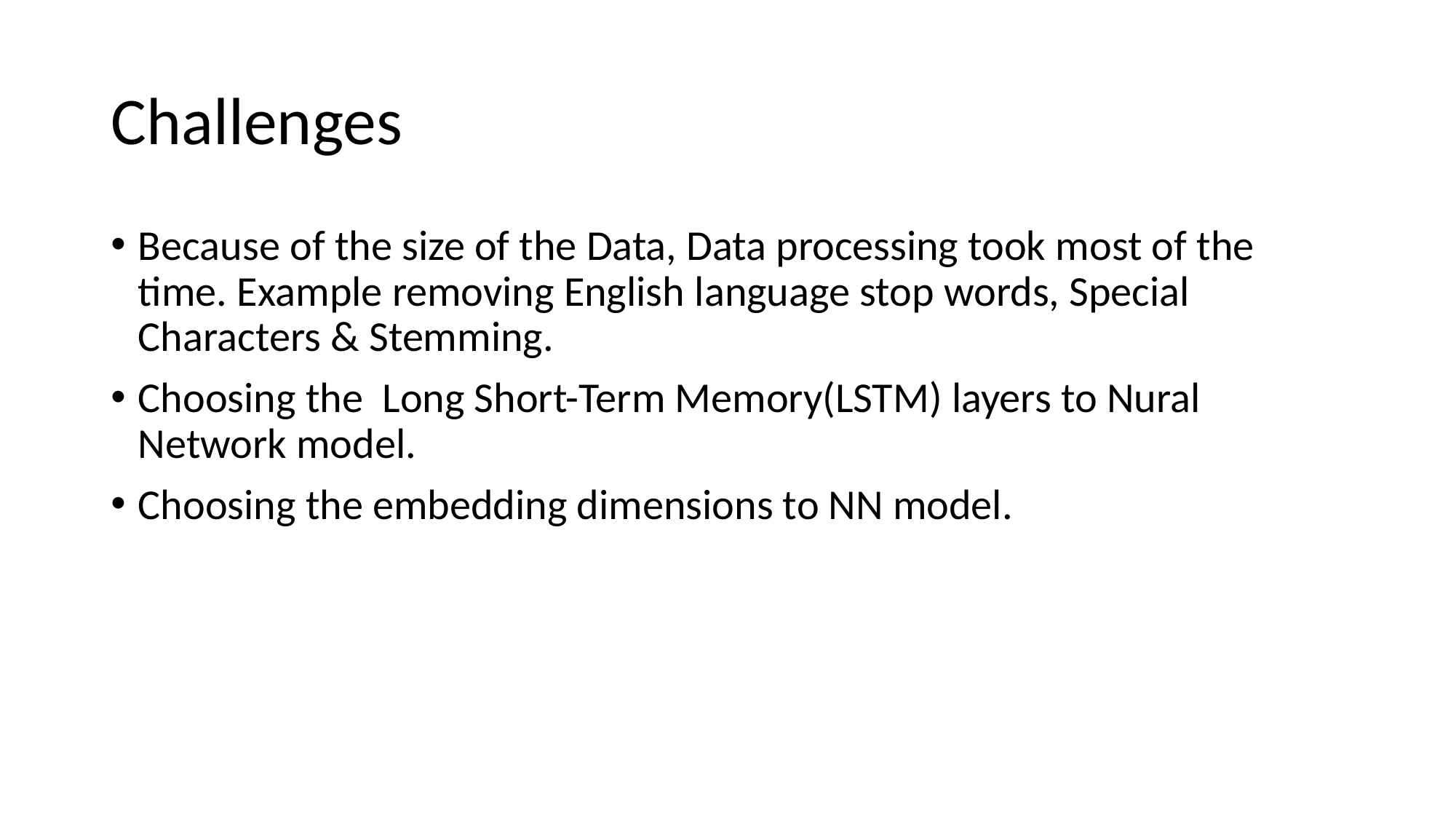

# Challenges
Because of the size of the Data, Data processing took most of the  time. Example removing English language stop words, Special Characters & Stemming.
Choosing the  Long Short-Term Memory(LSTM) layers to Nural Network model.
Choosing the embedding dimensions to NN model.